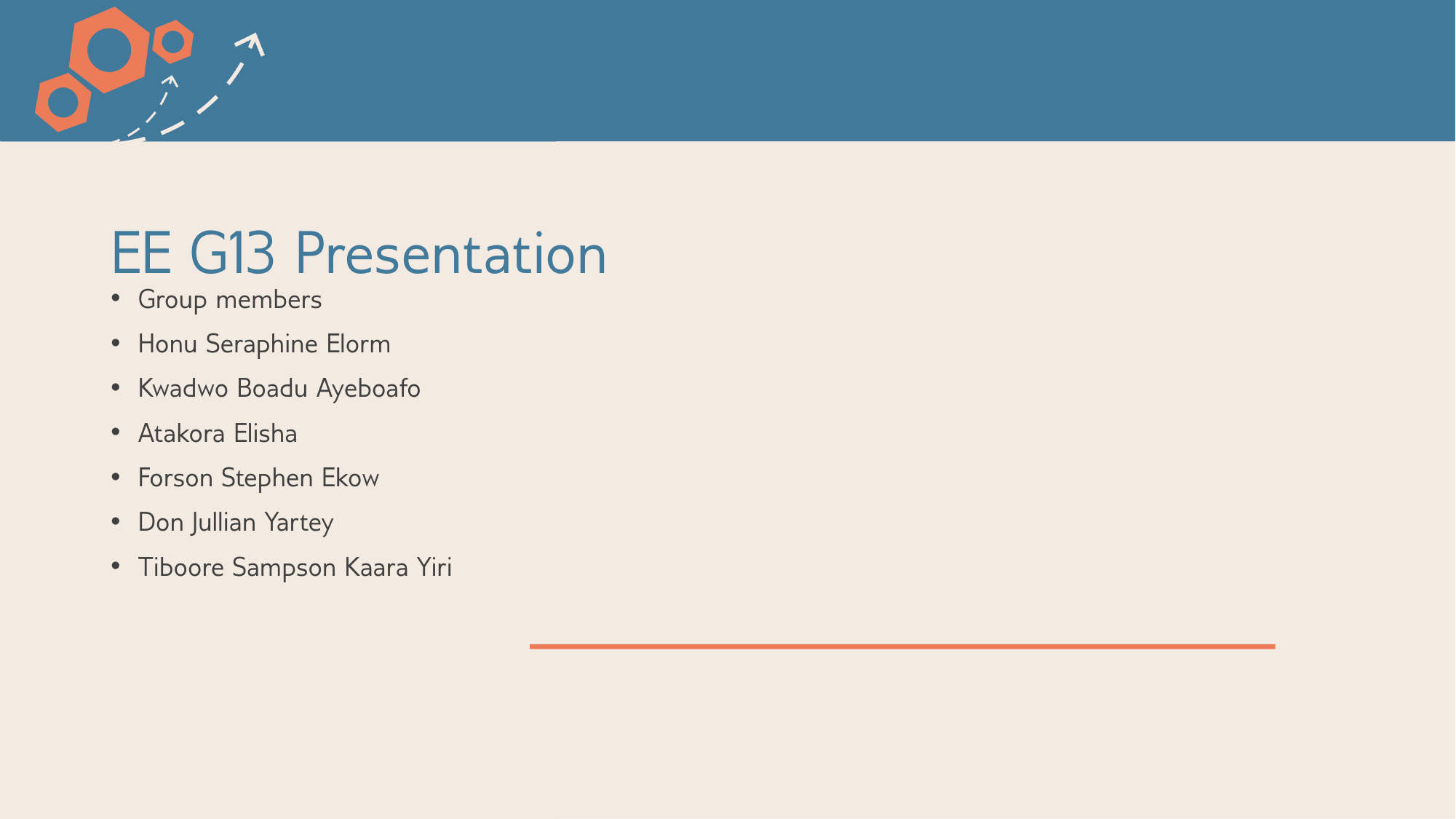

# EE G13 Presentation
Group members
Honu Seraphine Elorm
Kwadwo Boadu Ayeboafo
Atakora Elisha
Forson Stephen Ekow
Don Jullian Yartey
Tiboore Sampson Kaara Yiri